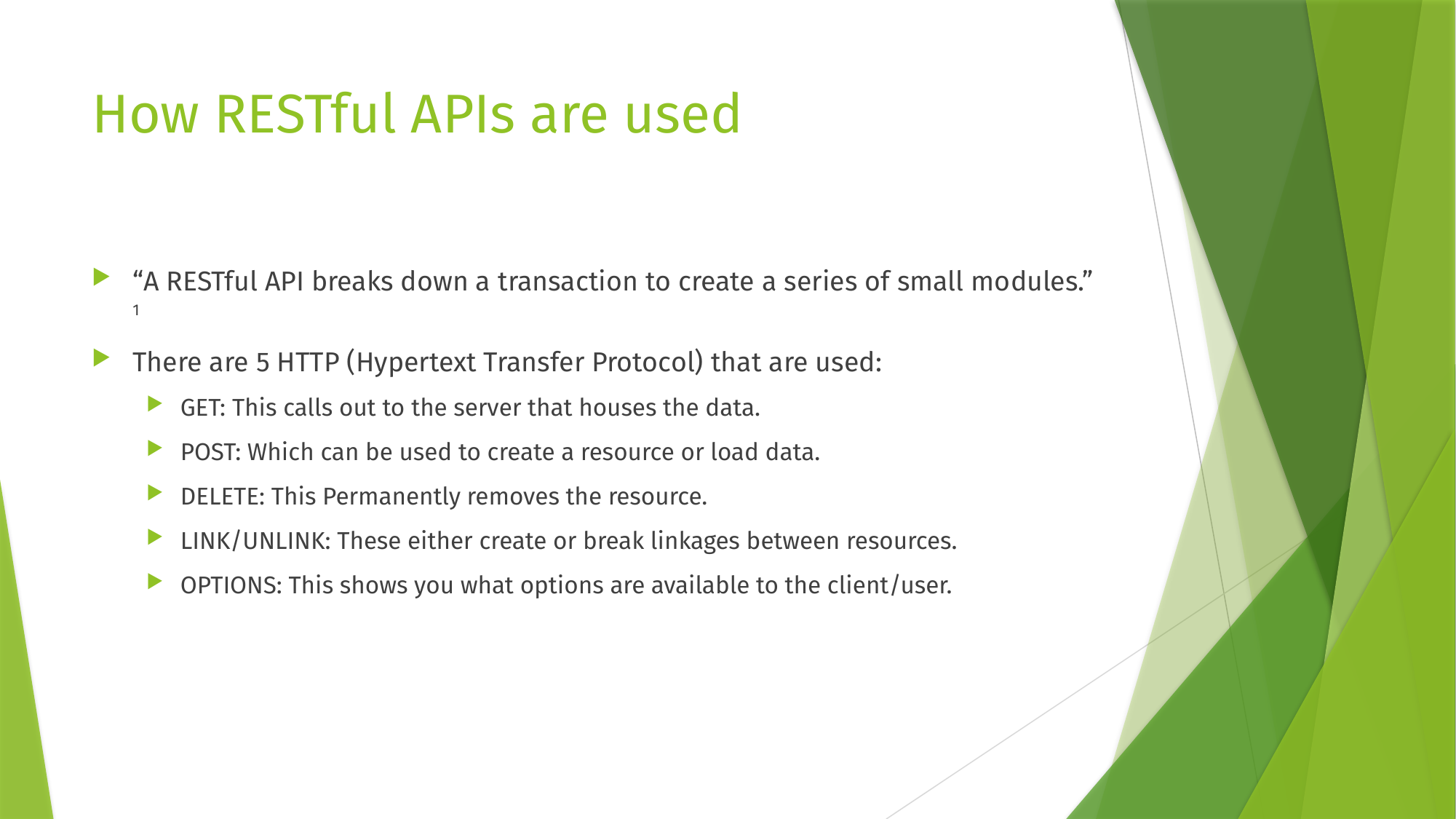

# How RESTful APIs are used
“A RESTful API breaks down a transaction to create a series of small modules.” 1
There are 5 HTTP (Hypertext Transfer Protocol) that are used:
GET: This calls out to the server that houses the data.
POST: Which can be used to create a resource or load data.
DELETE: This Permanently removes the resource.
LINK/UNLINK: These either create or break linkages between resources.
OPTIONS: This shows you what options are available to the client/user.